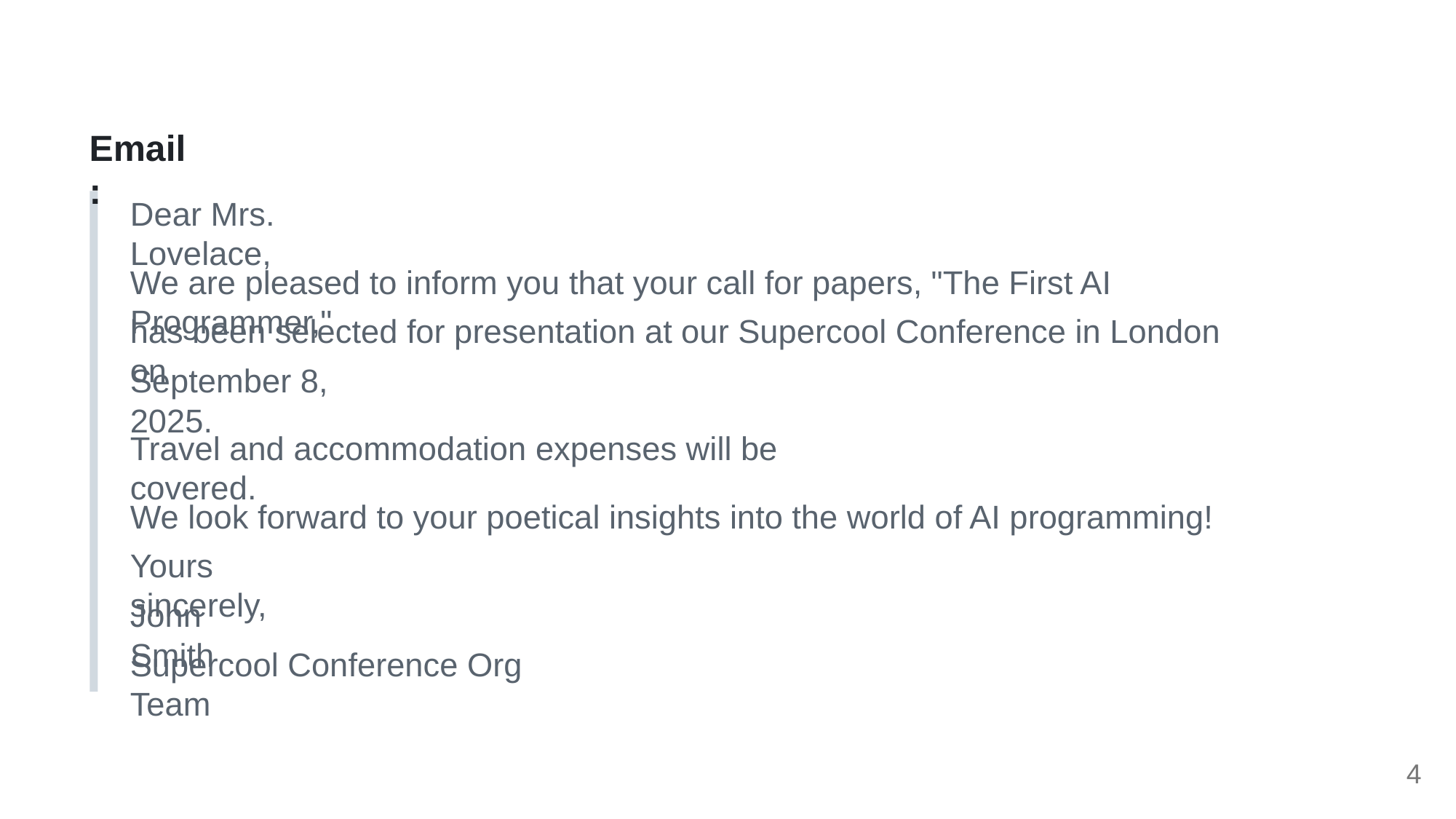

Email:

Dear Mrs. Lovelace,
We are pleased to inform you that your call for papers, "The First AI Programmer,"
has been selected for presentation at our Supercool Conference in London on
September 8, 2025.
Travel and accommodation expenses will be covered.
We look forward to your poetical insights into the world of AI programming!
Yours sincerely,
John Smith
Supercool Conference Org Team
4